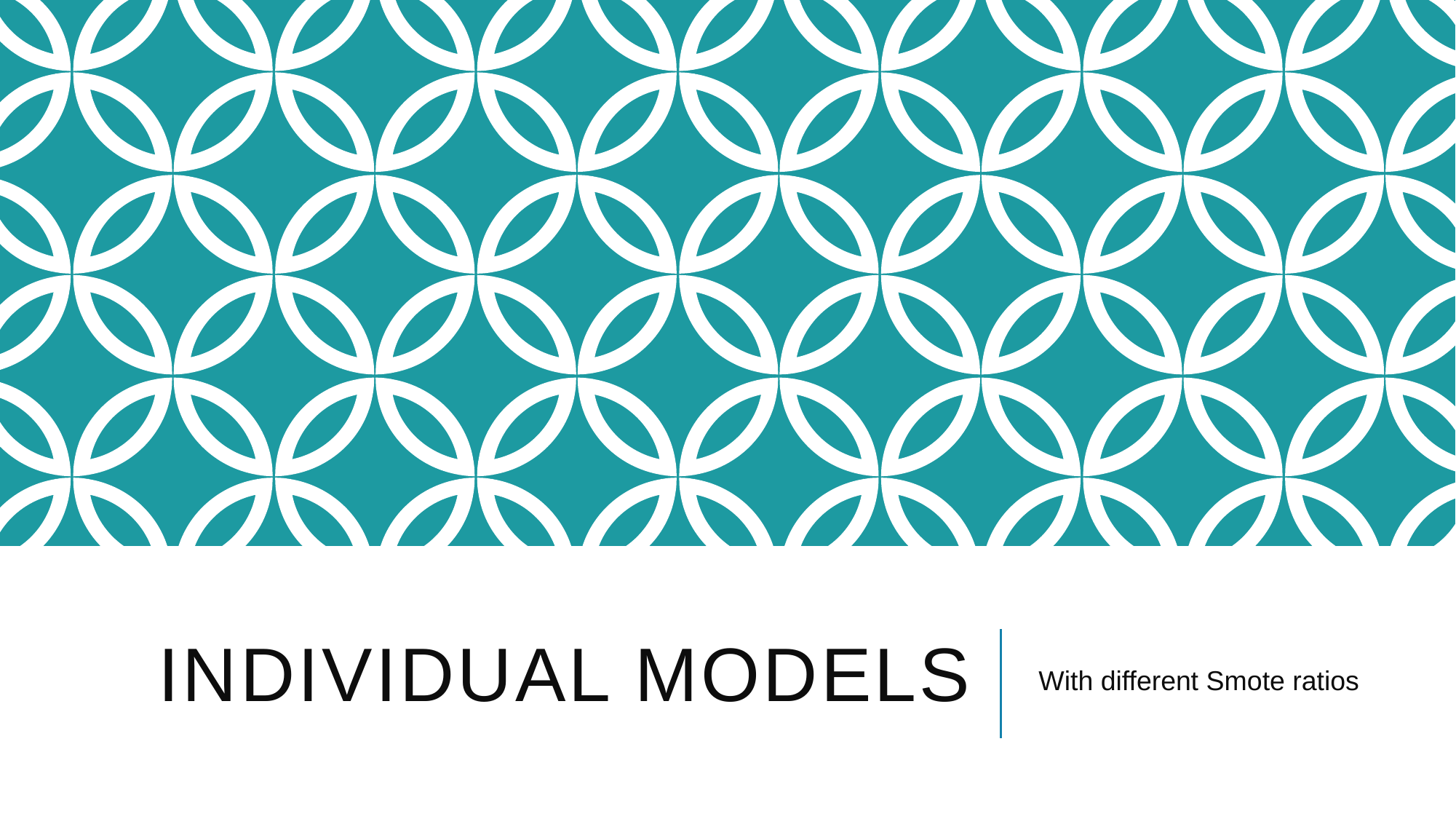

# INDIVIDUAL Models
With different Smote ratios